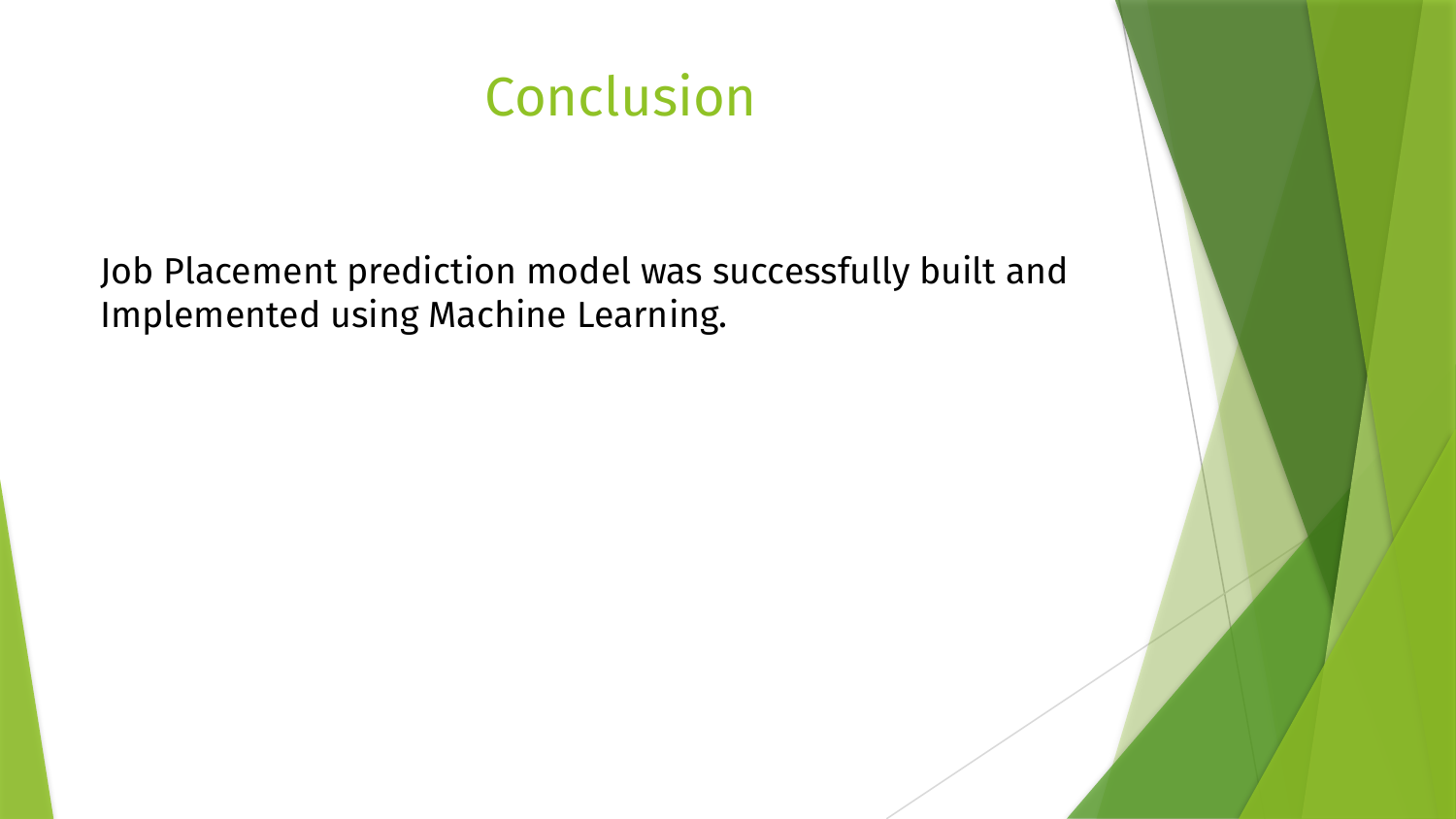

# Conclusion
Job Placement prediction model was successfully built and
Implemented using Machine Learning.